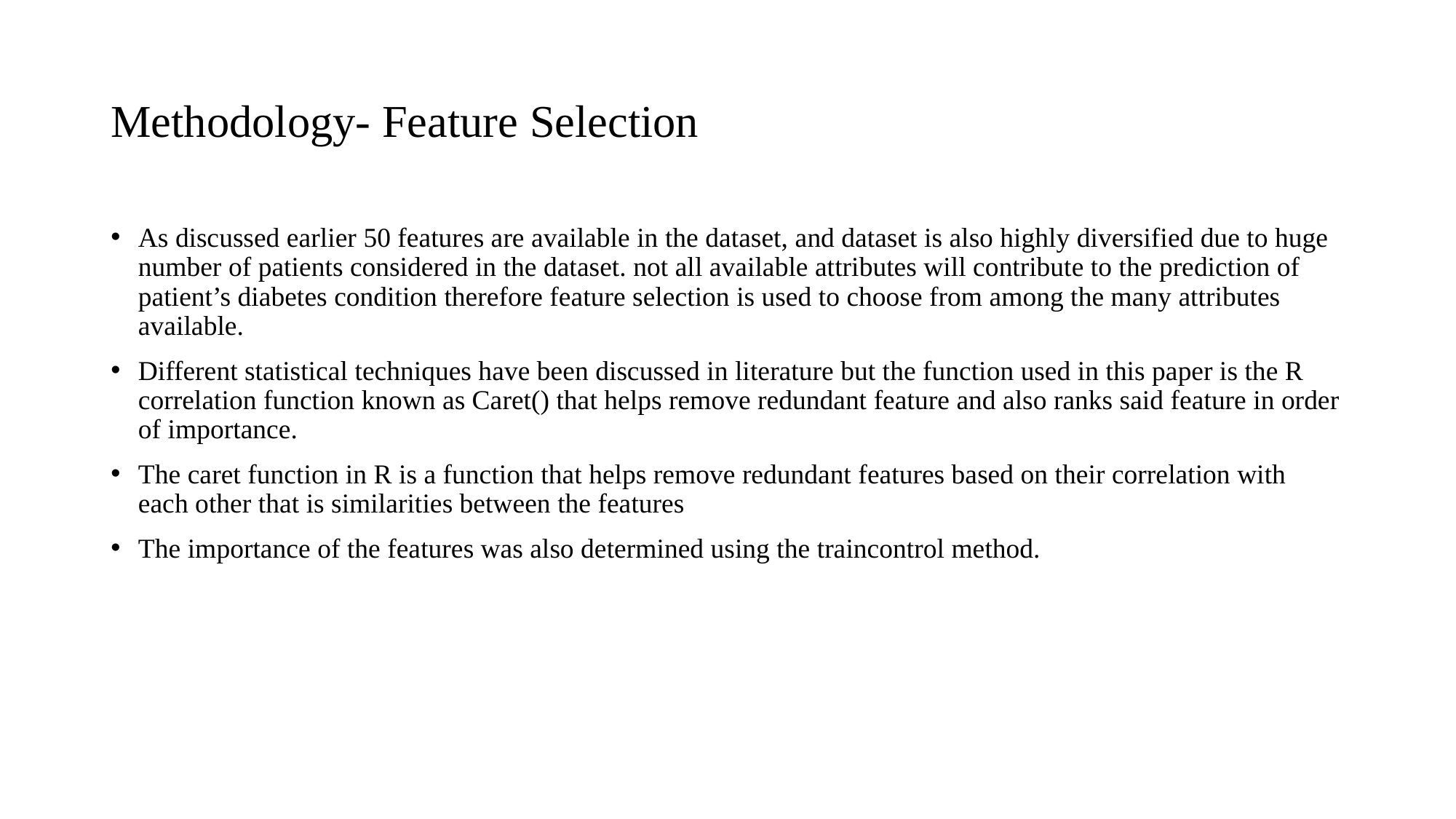

# Methodology- Feature Selection
As discussed earlier 50 features are available in the dataset, and dataset is also highly diversified due to huge number of patients considered in the dataset. not all available attributes will contribute to the prediction of patient’s diabetes condition therefore feature selection is used to choose from among the many attributes available.
Different statistical techniques have been discussed in literature but the function used in this paper is the R correlation function known as Caret() that helps remove redundant feature and also ranks said feature in order of importance.
The caret function in R is a function that helps remove redundant features based on their correlation with each other that is similarities between the features
The importance of the features was also determined using the traincontrol method.